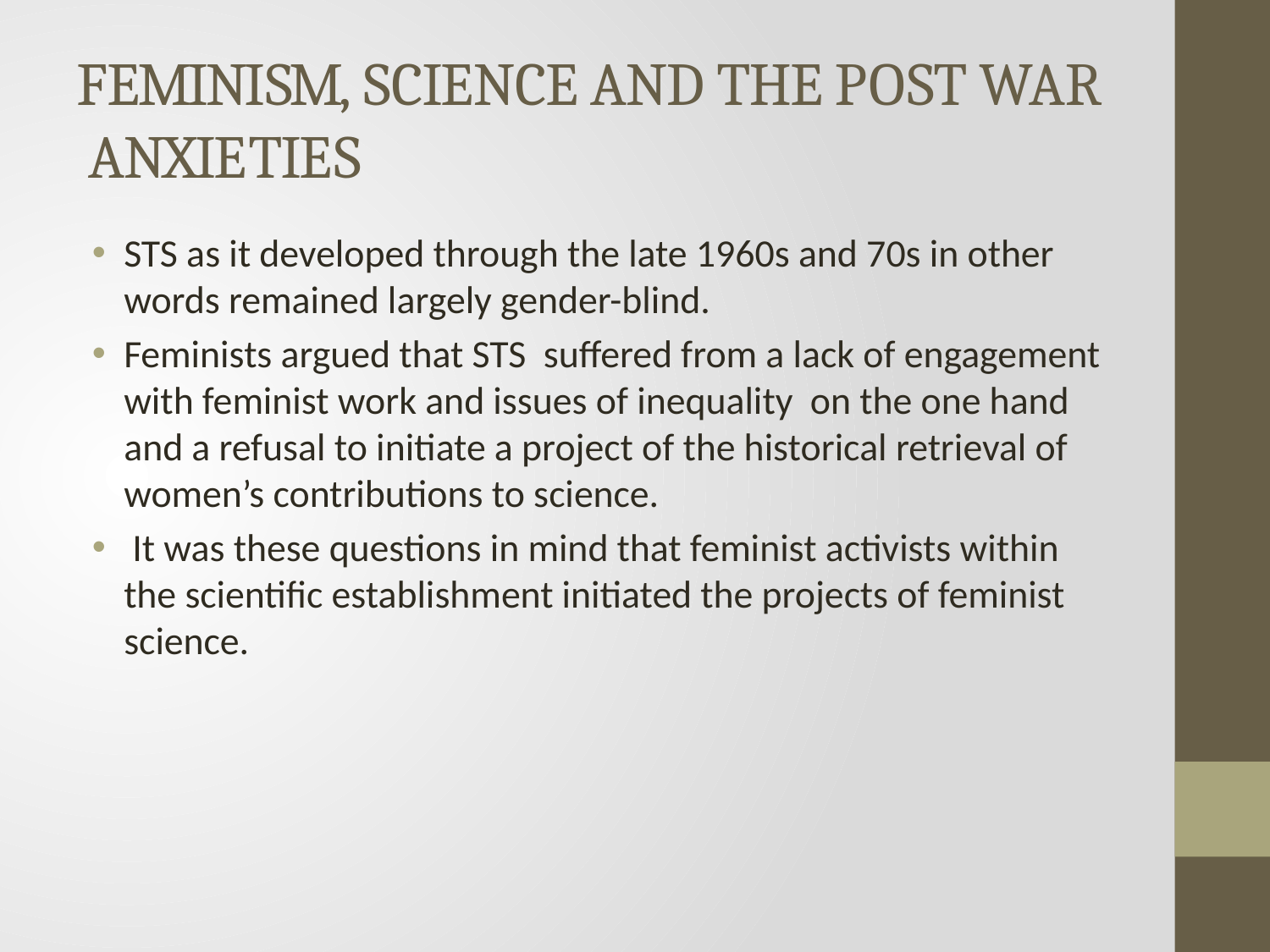

# FEMINISM, SCIENCE AND THE POST WAR  ANXIETIES
STS as it developed through the late 1960s and 70s in other words remained largely gender-blind.
Feminists argued that STS  suffered from a lack of engagement with feminist work and issues of inequality  on the one hand and a refusal to initiate a project of the historical retrieval of women’s contributions to science.
 It was these questions in mind that feminist activists within the scientific establishment initiated the projects of feminist science.